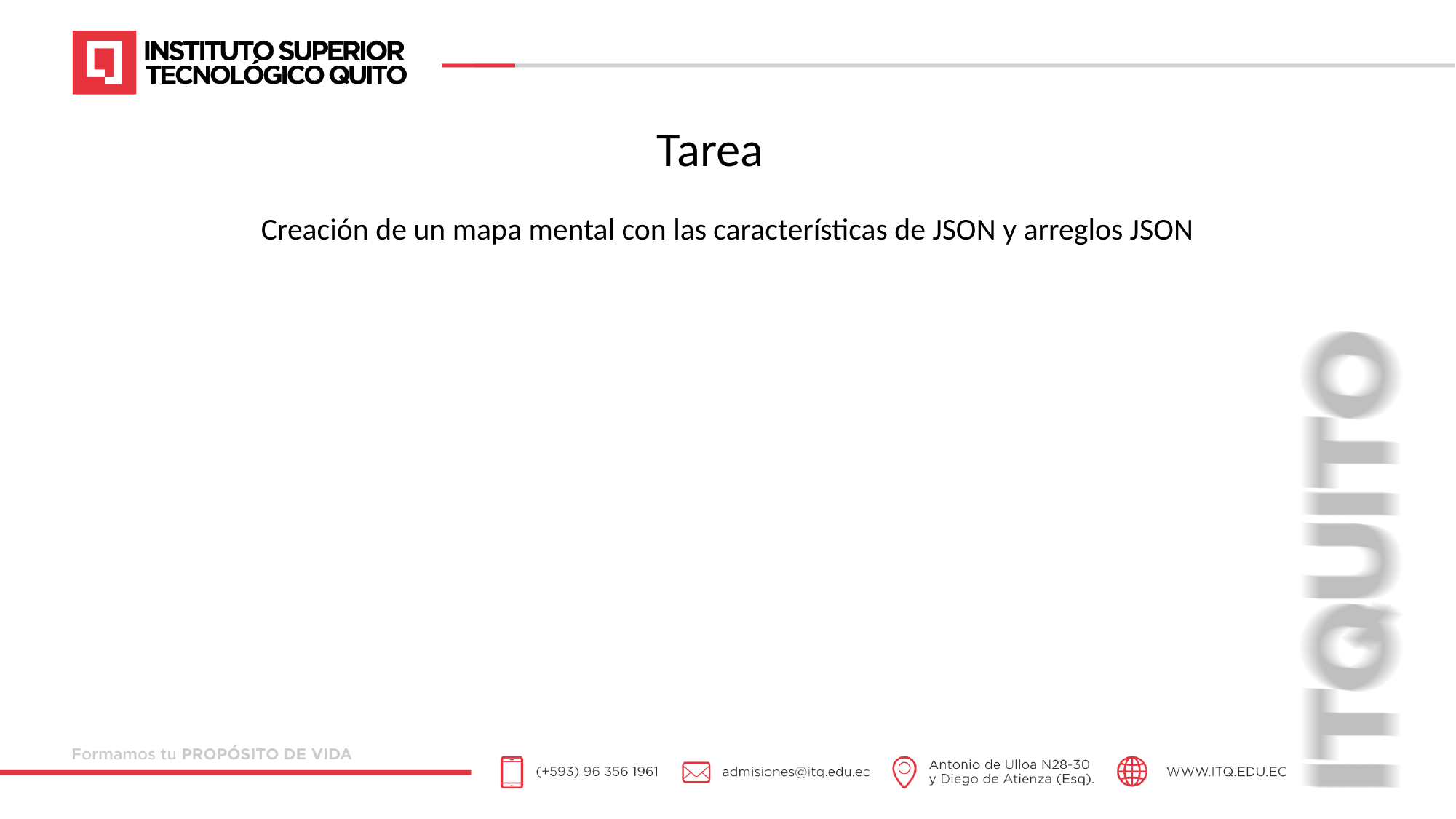

Tarea
Creación de un mapa mental con las características de JSON y arreglos JSON